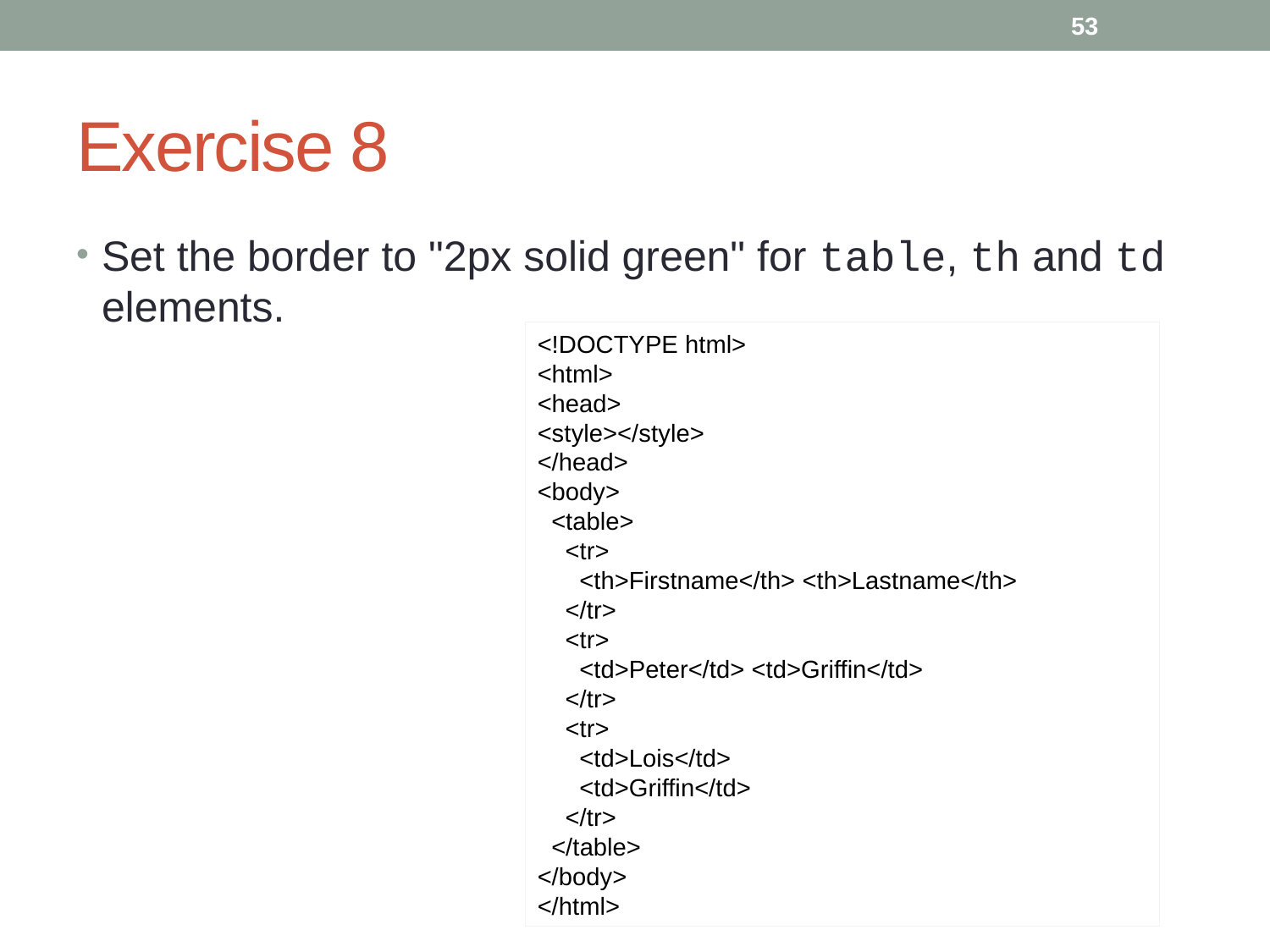

53
# Exercise 8
Set the border to "2px solid green" for table, th and td elements.
<!DOCTYPE html>
<html>
<head>
<style></style>
</head>
<body>
  <table>
    <tr>
      <th>Firstname</th> <th>Lastname</th>
    </tr>
    <tr>
      <td>Peter</td> <td>Griffin</td>
    </tr>
    <tr>
      <td>Lois</td>
      <td>Griffin</td>
    </tr>
  </table>
</body>
</html>